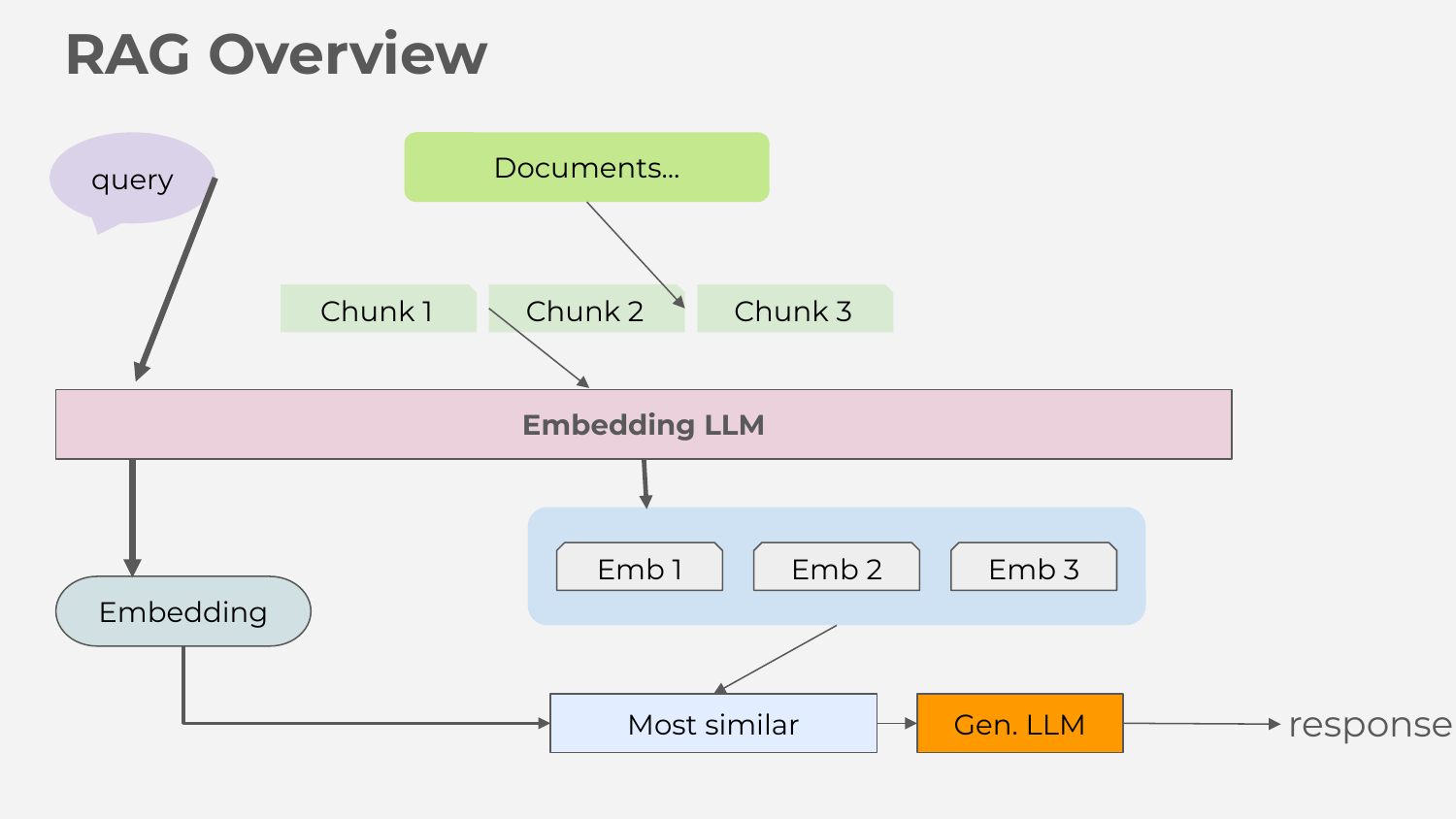

# RAG Overview
Documents…
query
Chunk 1
Chunk 2
Chunk 3
Embedding LLM

Emb 1
Emb 2
Emb 3
Embedding
response
Most similar
Gen. LLM